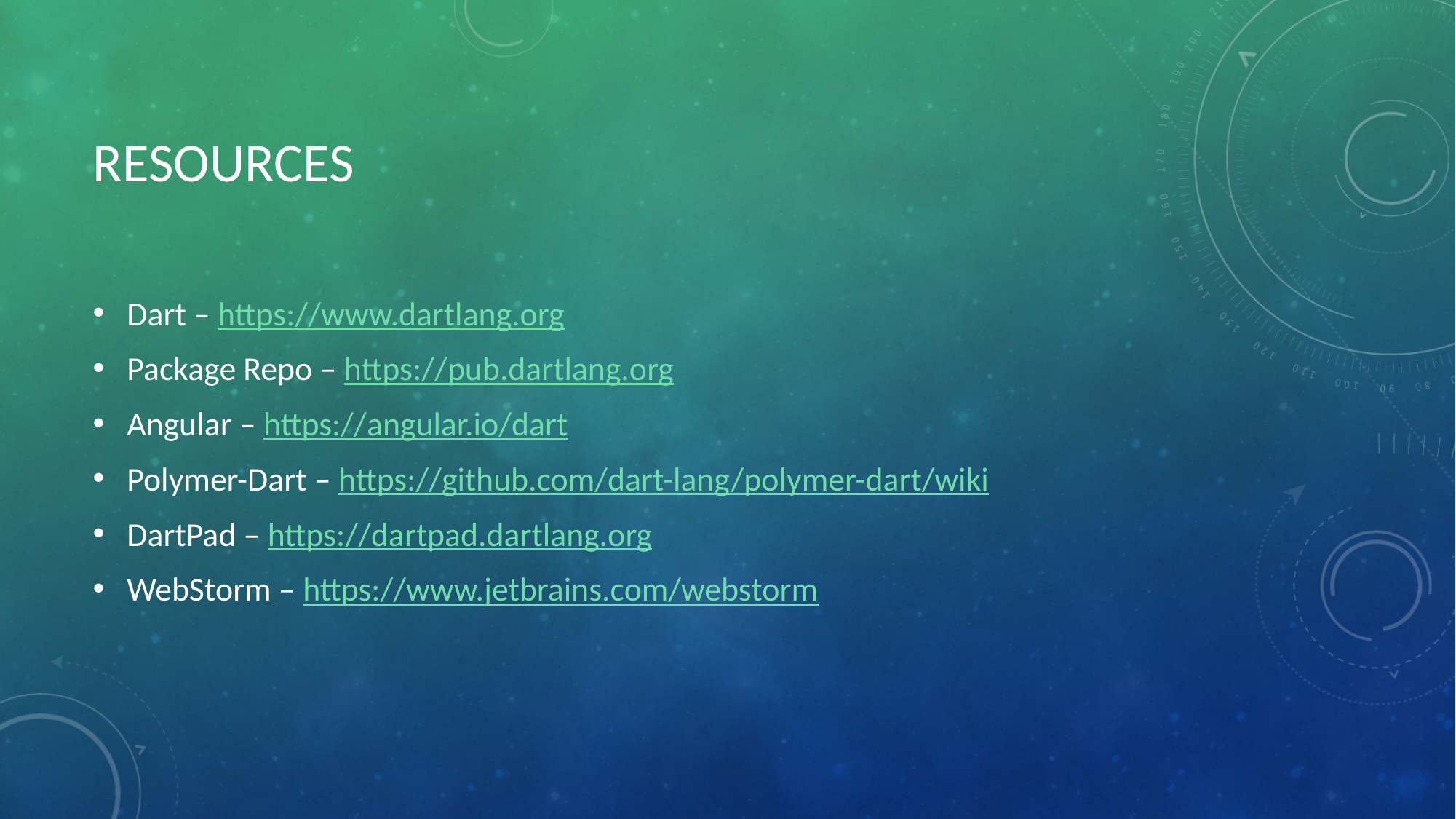

# Resources
Dart – https://www.dartlang.org
Package Repo – https://pub.dartlang.org
Angular – https://angular.io/dart
Polymer-Dart – https://github.com/dart-lang/polymer-dart/wiki
DartPad – https://dartpad.dartlang.org
WebStorm – https://www.jetbrains.com/webstorm